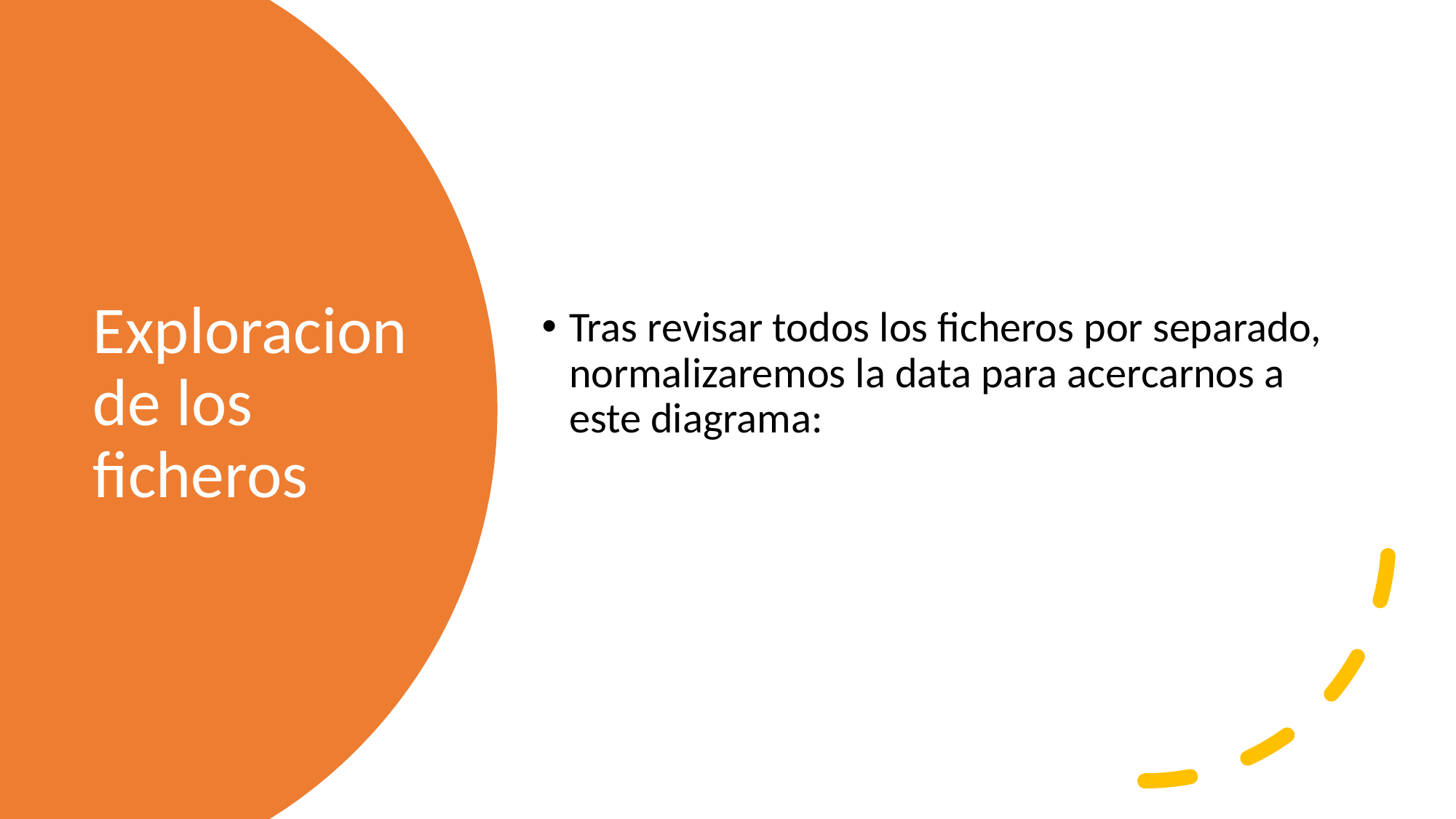

Tras revisar todos los ficheros por separado, normalizaremos la data para acercarnos a este diagrama:

# Exploracion de los ficheros